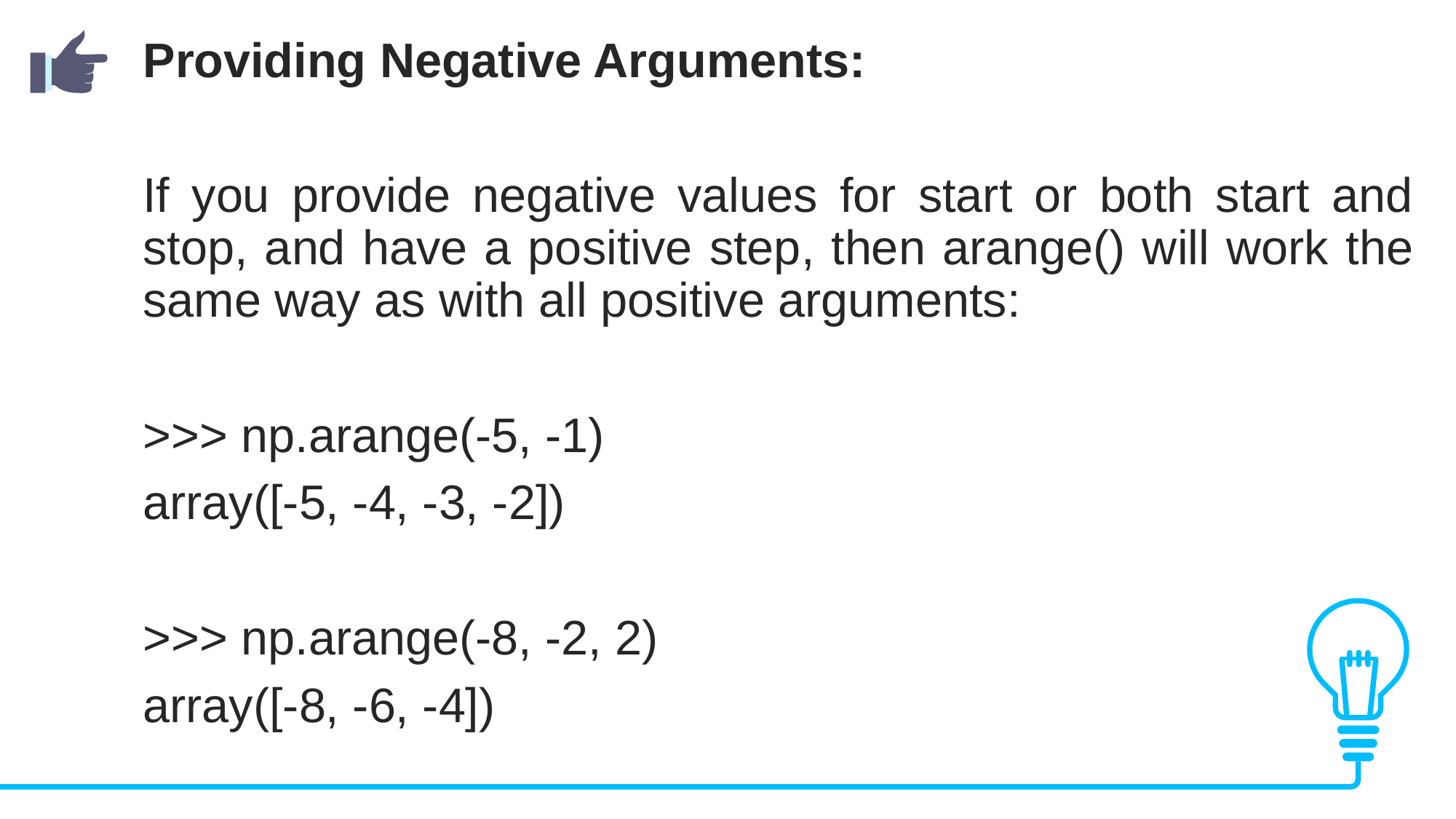

Providing Negative Arguments:

If you provide negative values for start or both start and stop, and have a positive step, then arange() will work the same way as with all positive arguments:

>>> np.arange(-5, -1)
array([-5, -4, -3, -2])

>>> np.arange(-8, -2, 2)
array([-8, -6, -4])